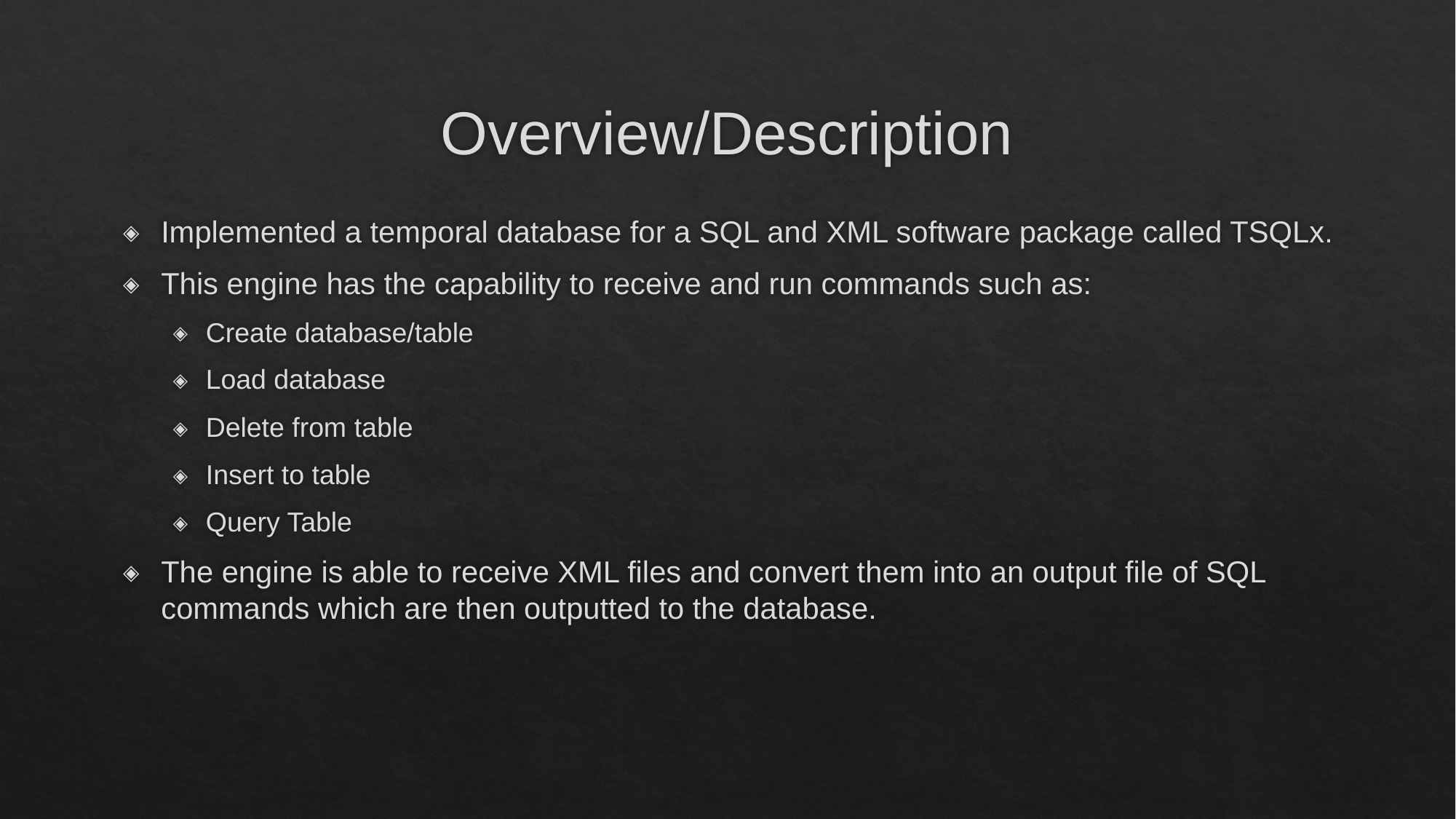

# Overview/Description
Implemented a temporal database for a SQL and XML software package called TSQLx.
This engine has the capability to receive and run commands such as:
Create database/table
Load database
Delete from table
Insert to table
Query Table
The engine is able to receive XML files and convert them into an output file of SQL commands which are then outputted to the database.